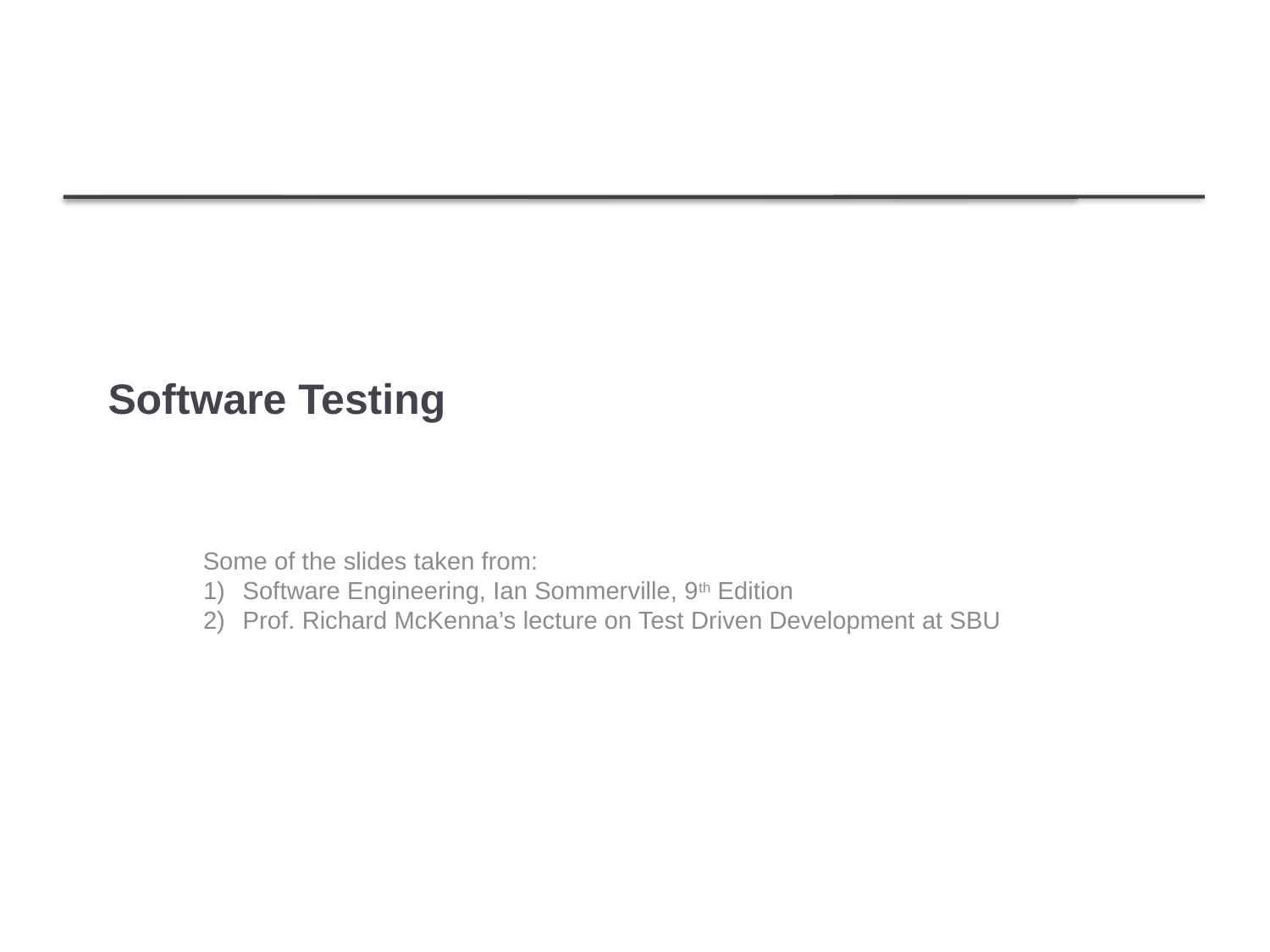

# Software Testing
Some of the slides taken from:
Software Engineering, Ian Sommerville, 9th Edition
Prof. Richard McKenna’s lecture on Test Driven Development at SBU